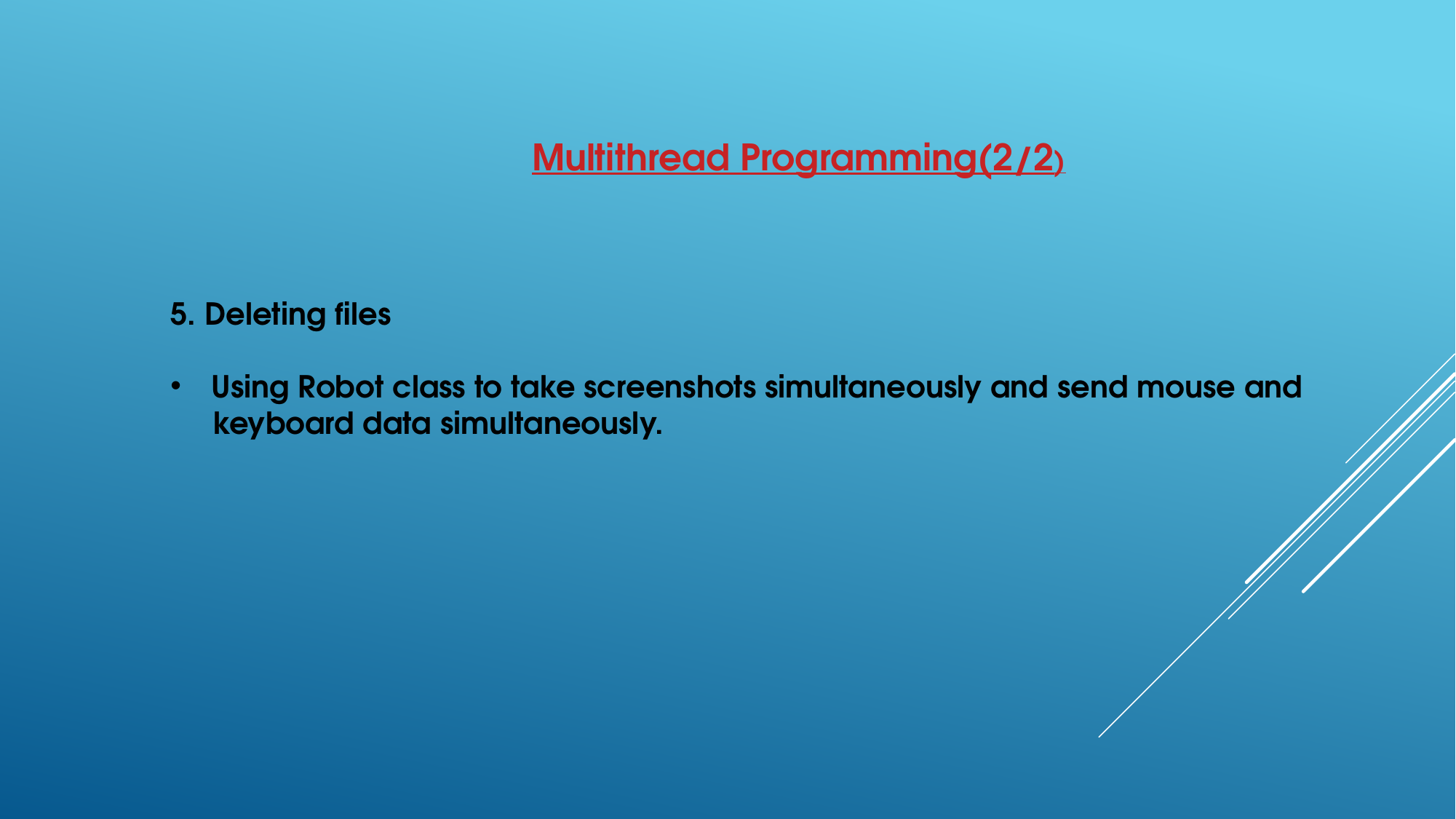

Multithread Programming(2/2)

5. Deleting files

Using Robot class to take screenshots simultaneously and send mouse and
     keyboard data simultaneously.